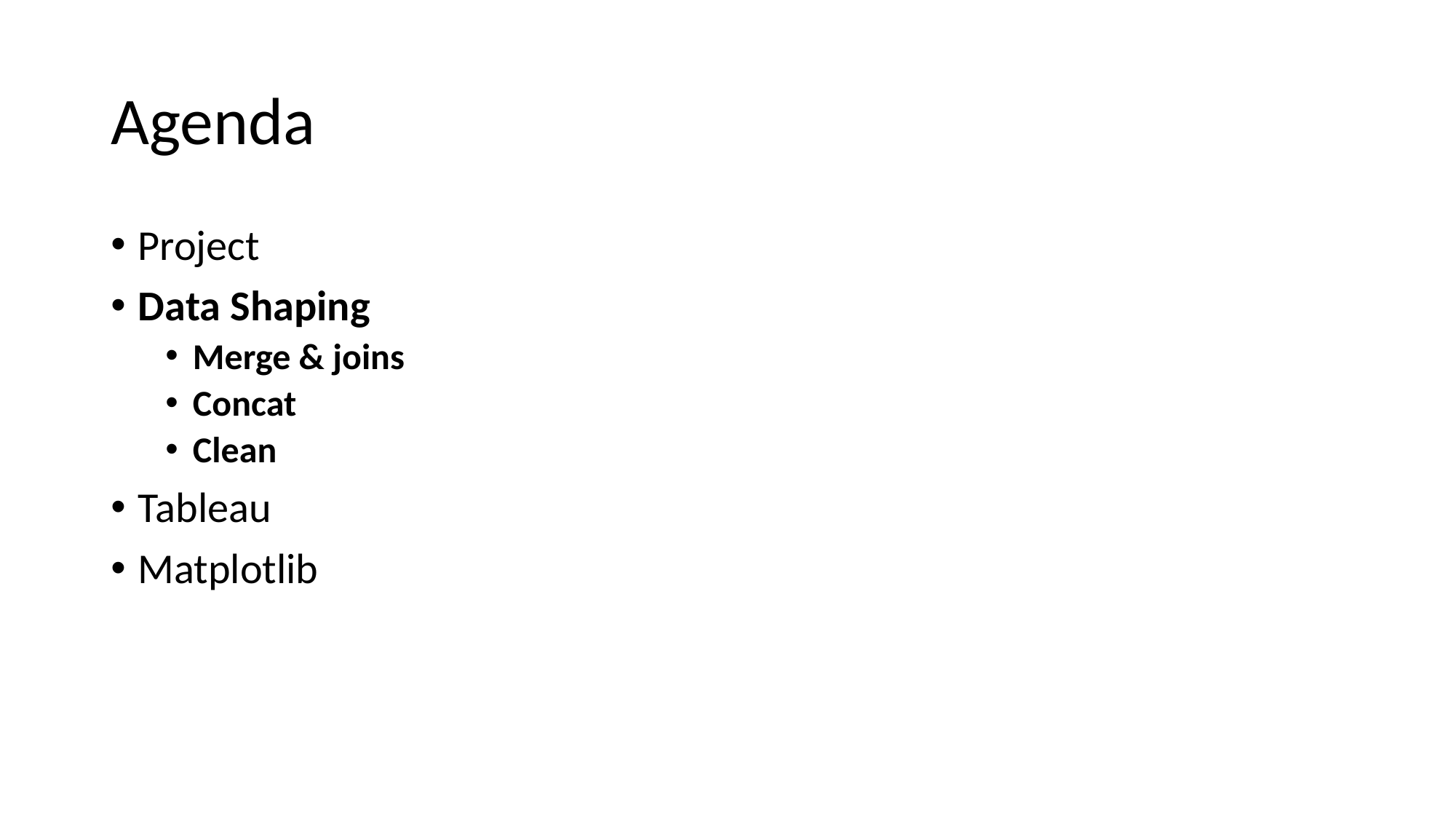

# Agenda
Project
Data Shaping
Merge & joins
Concat
Clean
Tableau
Matplotlib